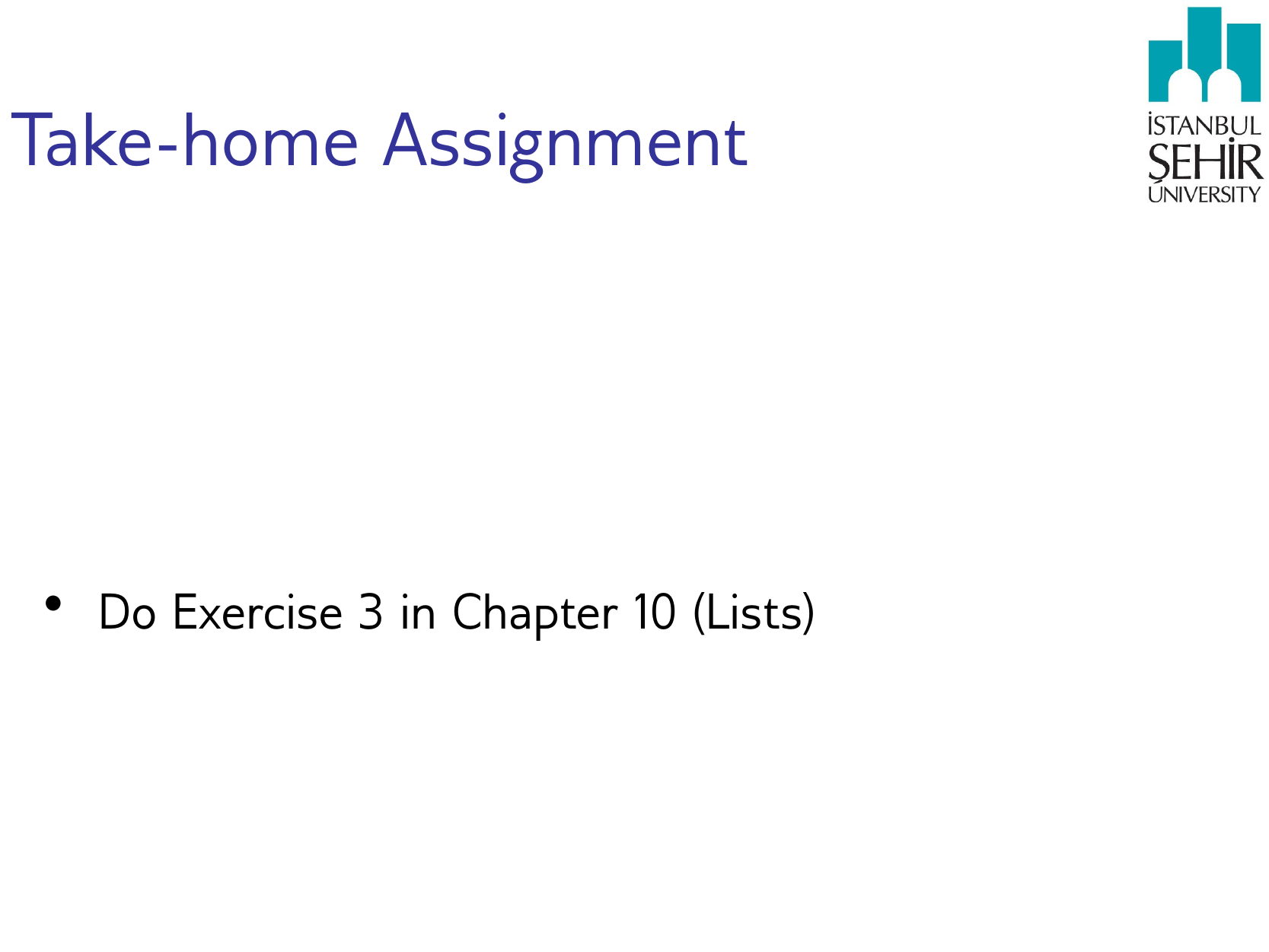

# Take-home Assignment
Do Exercise 3 in Chapter 10 (Lists)